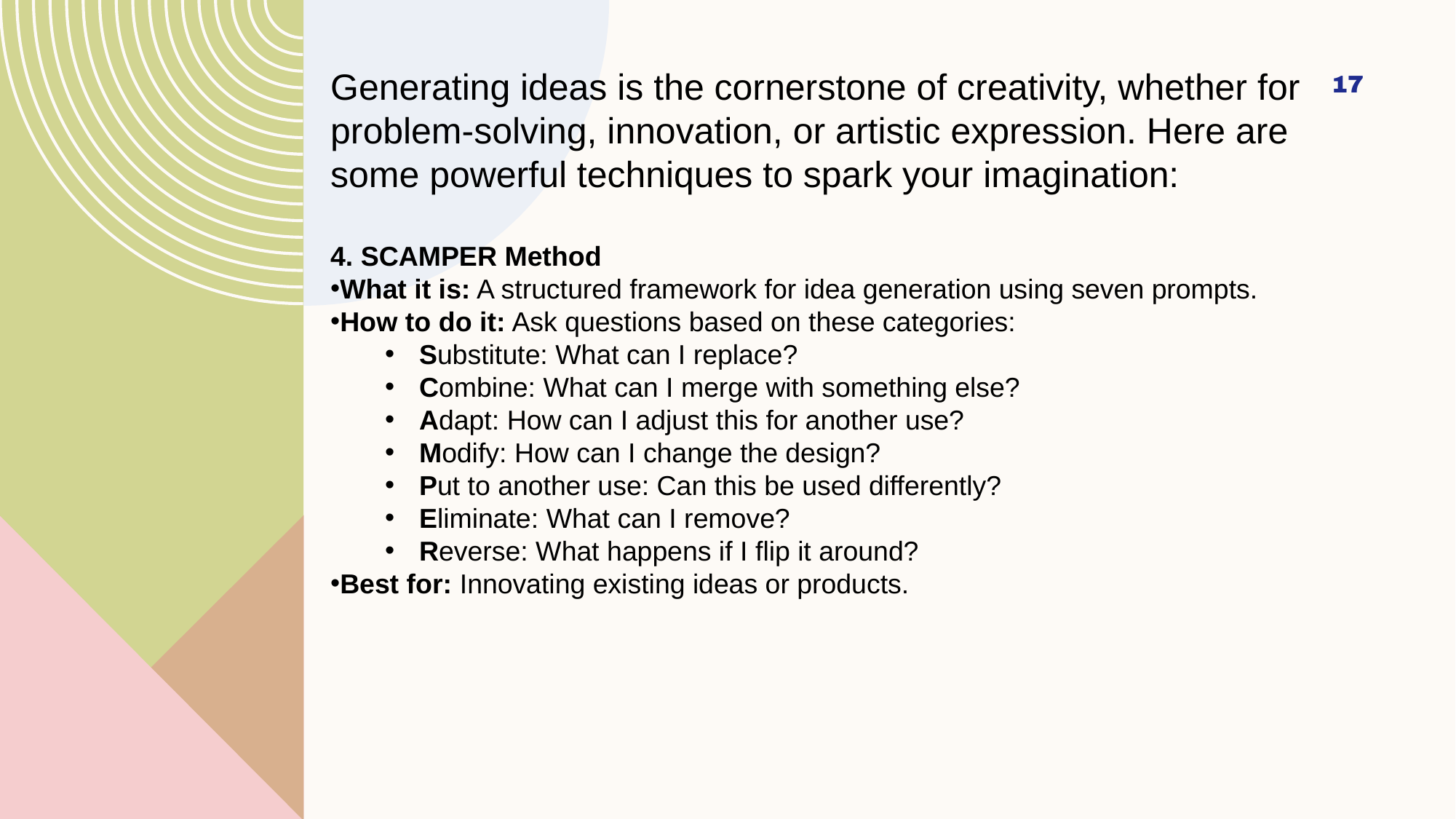

17
Generating ideas is the cornerstone of creativity, whether for problem-solving, innovation, or artistic expression. Here are some powerful techniques to spark your imagination:

4. SCAMPER Method
What it is: A structured framework for idea generation using seven prompts.
How to do it: Ask questions based on these categories:
Substitute: What can I replace?
Combine: What can I merge with something else?
Adapt: How can I adjust this for another use?
Modify: How can I change the design?
Put to another use: Can this be used differently?
Eliminate: What can I remove?
Reverse: What happens if I flip it around?
Best for: Innovating existing ideas or products.